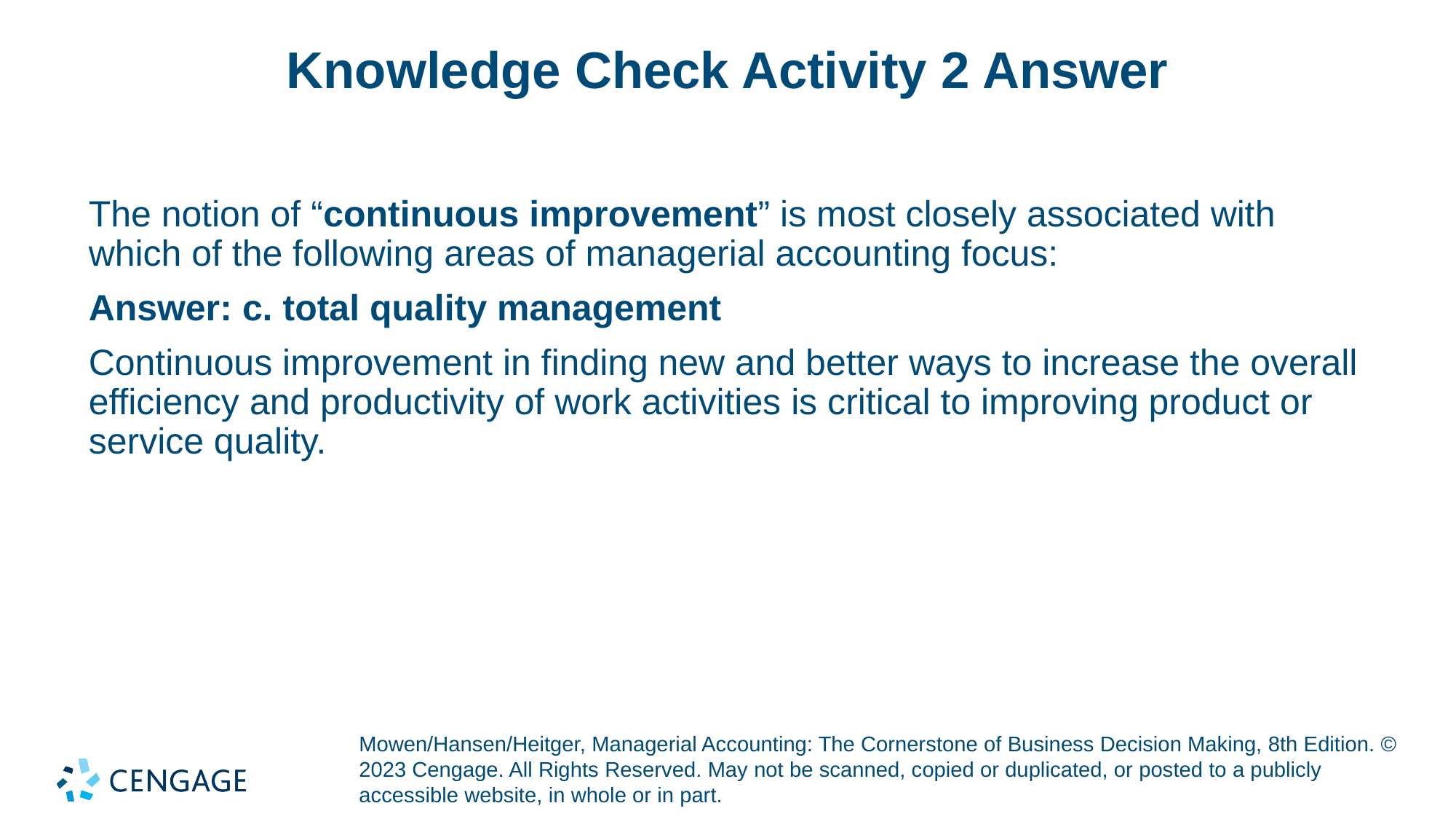

# Knowledge Check Activity 2 Answer
The notion of “continuous improvement” is most closely associated with which of the following areas of managerial accounting focus:
Answer: c. total quality management
Continuous improvement in finding new and better ways to increase the overall efficiency and productivity of work activities is critical to improving product or service quality.